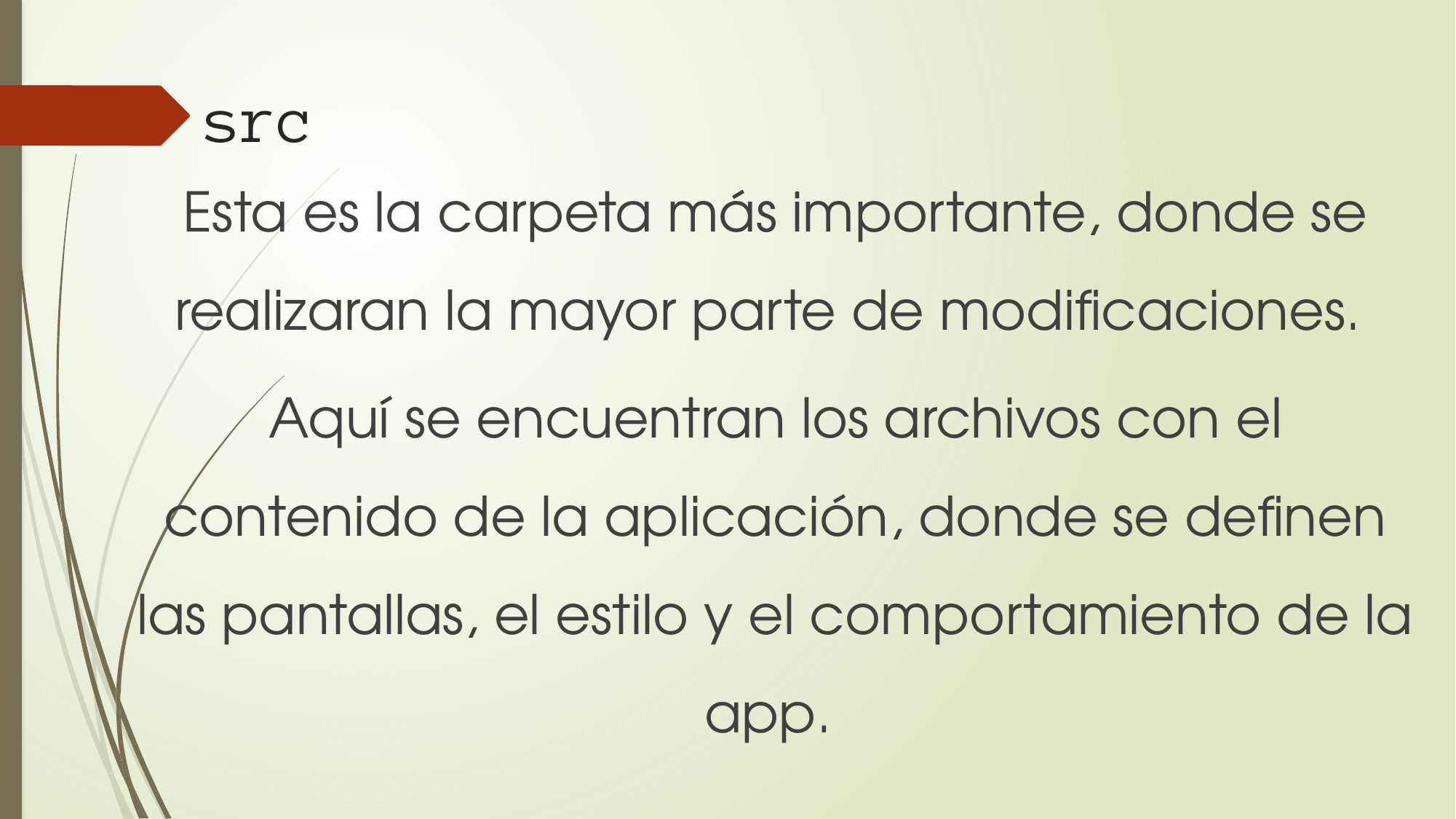

# src
Esta es la carpeta más importante, donde se realizaran la mayor parte de modificaciones.
Aquí se encuentran los archivos con el contenido de la aplicación, donde se definen las pantallas, el estilo y el comportamiento de la app.